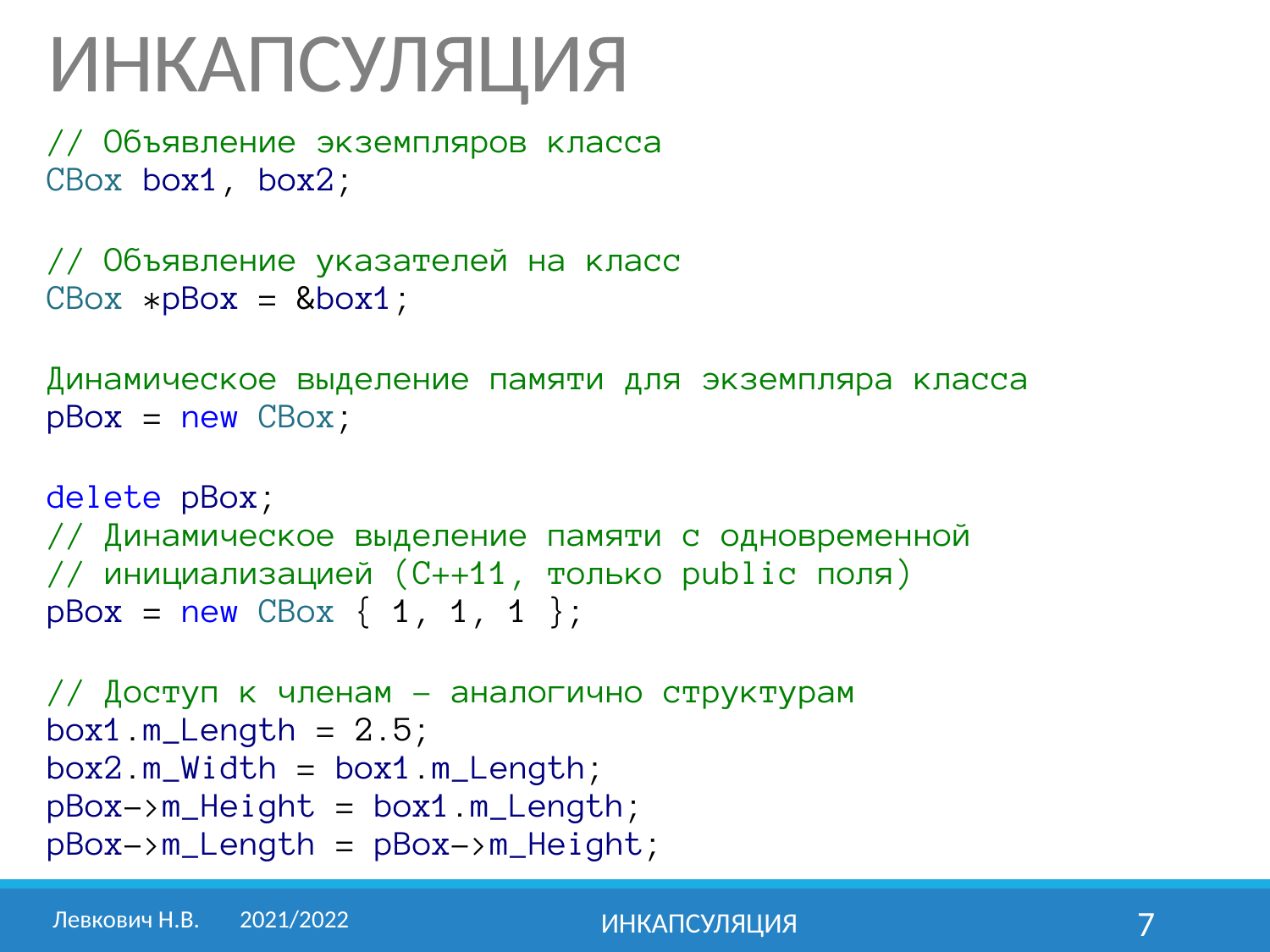

# ИНКАПСУЛЯЦИЯ
// Объявление экземпляров класса
CBox box1, box2;
// Объявление указателей на класс
CBox *pBox = &box1;
Динамическое выделение памяти для экземпляра класса
pBox = new CBox;
delete pBox;
// Динамическое выделение памяти с одновременной
// инициализацией (С++11, только public поля)
pBox = new CBox { 1, 1, 1 };
// Доступ к членам – аналогично структурам
box1.m_Length = 2.5;
box2.m_Width = box1.m_Length;
pBox->m_Height = box1.m_Length;
pBox->m_Length = pBox->m_Height;

Левкович Н.В.	2021/2022
Инкапсуляция
7